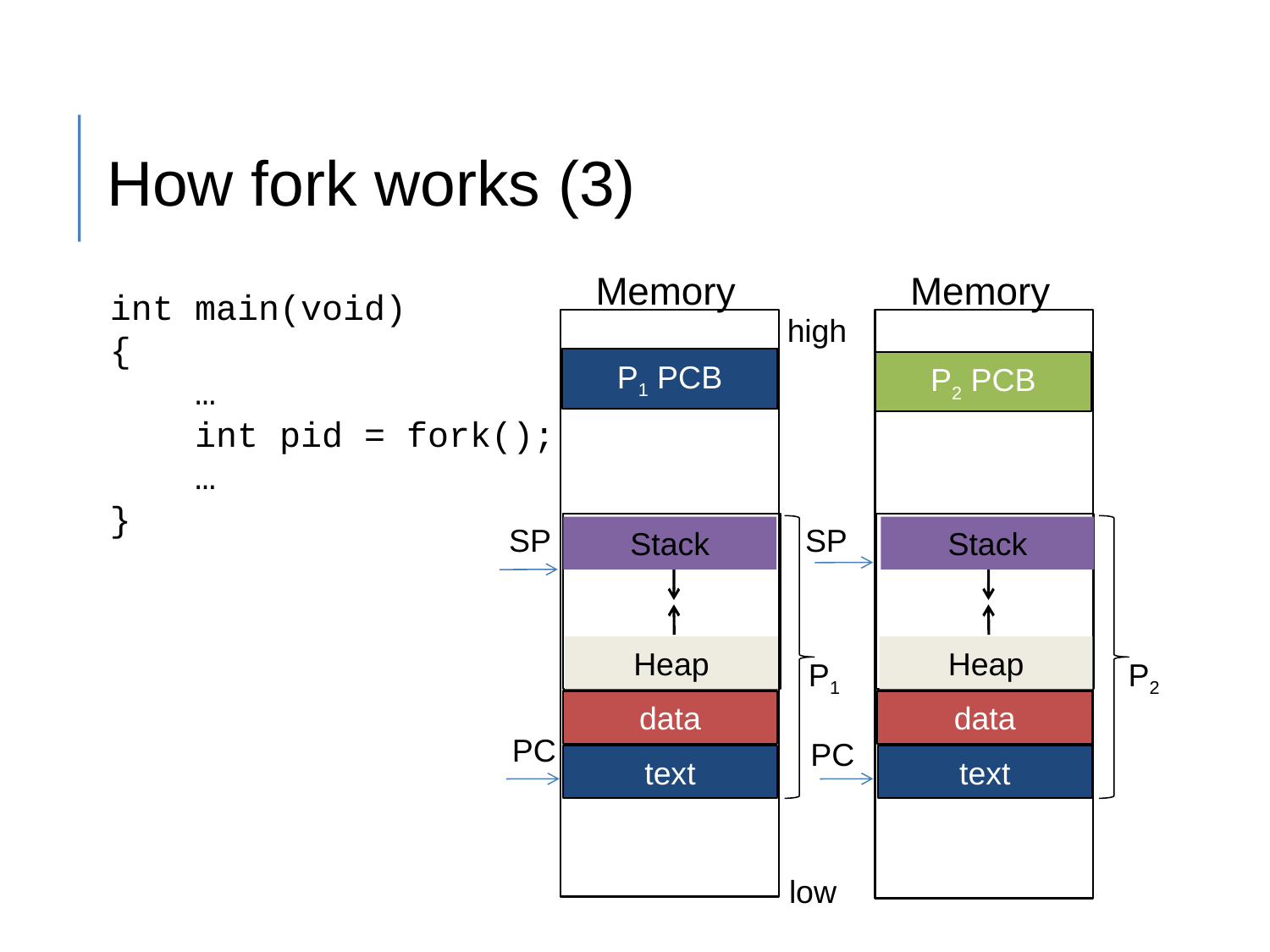

How fork works (3)
Memory
Memory
int main(void)
{
    …
    int pid = fork();
    …
}
high

P1 PCB
P2 PCB

SP
SP

Stack
Stack

Heap
Heap
P1
P2
data
data

PC
PC
text
text

low